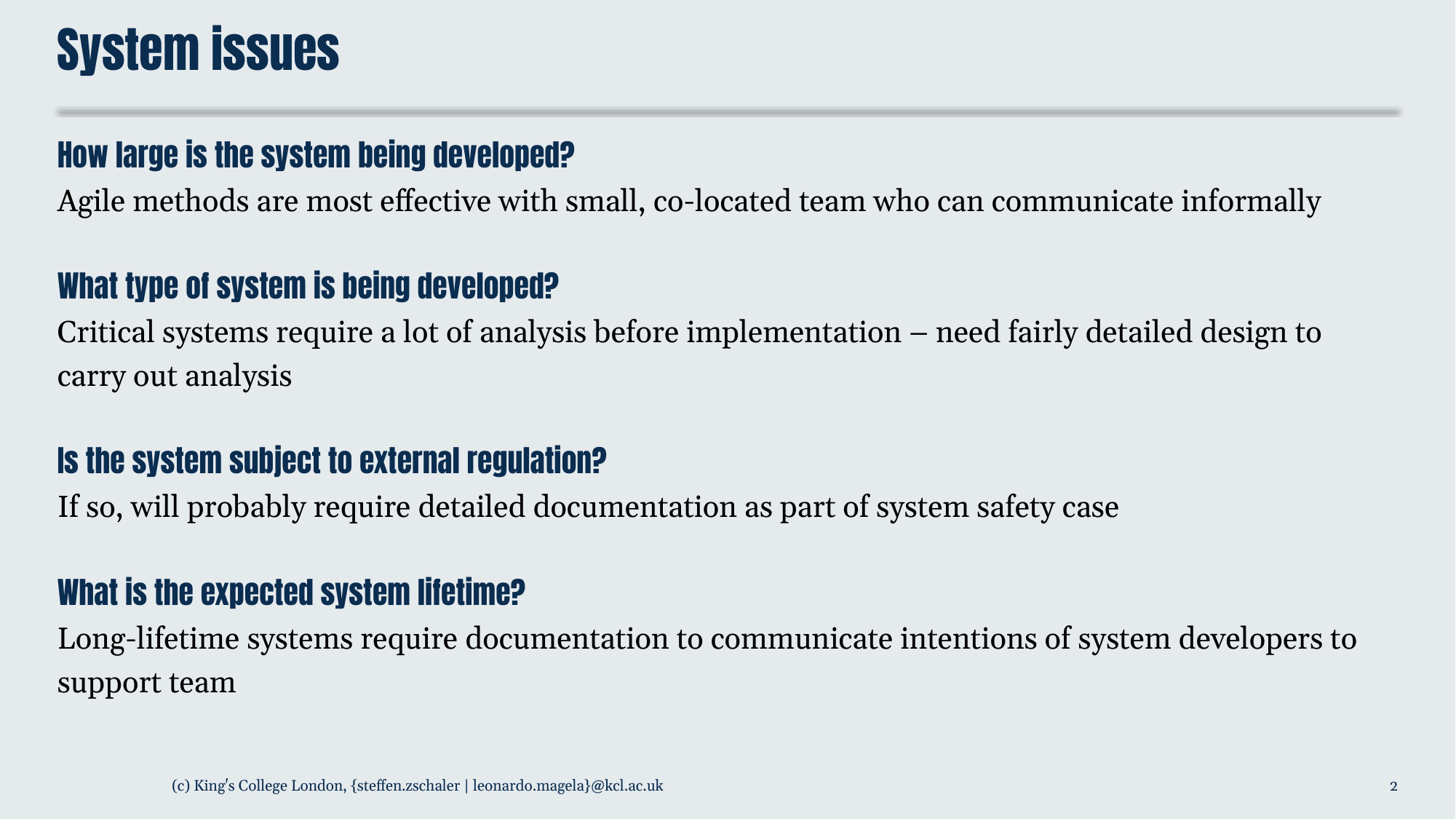

# System issues
How large is the system being developed?
Agile methods are most effective with small, co-located team who can communicate informally

What type of system is being developed?
Critical systems require a lot of analysis before implementation – need fairly detailed design to carry out analysis

Is the system subject to external regulation?
If so, will probably require detailed documentation as part of system safety case

What is the expected system lifetime?
Long-lifetime systems require documentation to communicate intentions of system developers to support team
(c) King's College London, {steffen.zschaler | leonardo.magela}@kcl.ac.uk
2